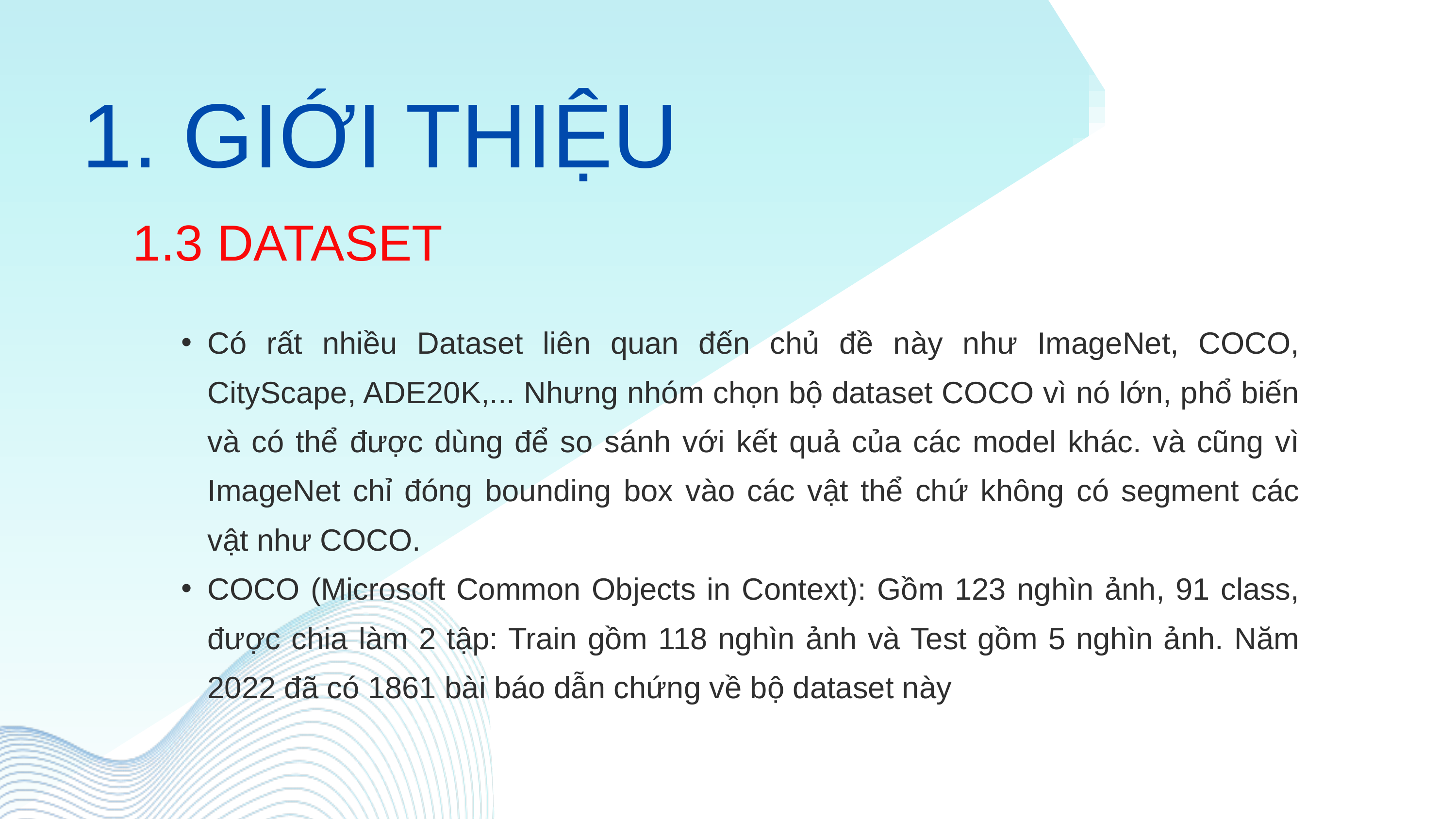

1. GIỚI THIỆU
1.3 DATASET
Có rất nhiều Dataset liên quan đến chủ đề này như ImageNet, COCO, CityScape, ADE20K,... Nhưng nhóm chọn bộ dataset COCO vì nó lớn, phổ biến và có thể được dùng để so sánh với kết quả của các model khác. và cũng vì ImageNet chỉ đóng bounding box vào các vật thể chứ không có segment các vật như COCO.
COCO (Microsoft Common Objects in Context): Gồm 123 nghìn ảnh, 91 class, được chia làm 2 tập: Train gồm 118 nghìn ảnh và Test gồm 5 nghìn ảnh. Năm 2022 đã có 1861 bài báo dẫn chứng về bộ dataset này